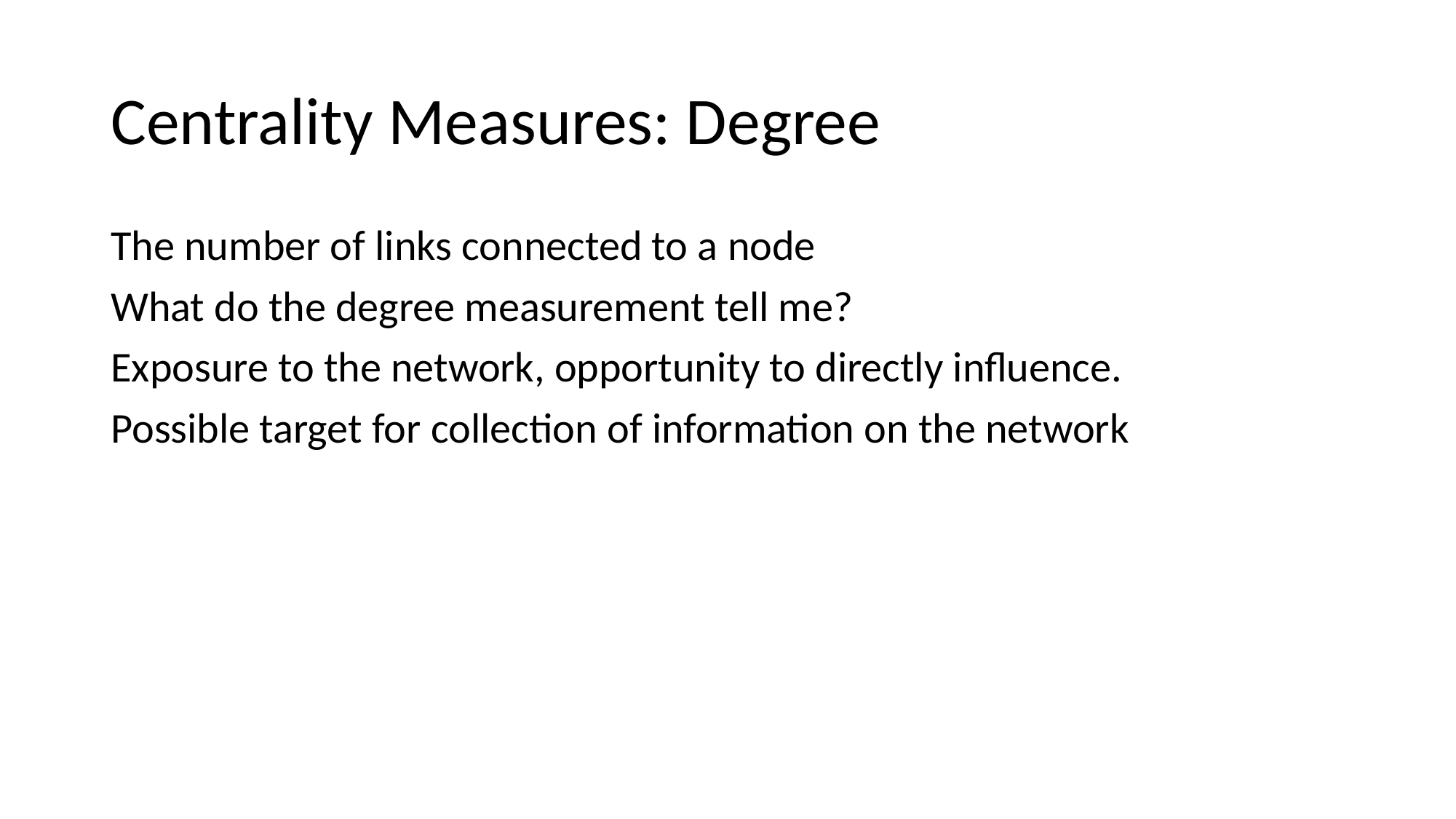

# Centrality Measures: Degree
The number of links connected to a node
What do the degree measurement tell me?
Exposure to the network, opportunity to directly influence.
Possible target for collection of information on the network